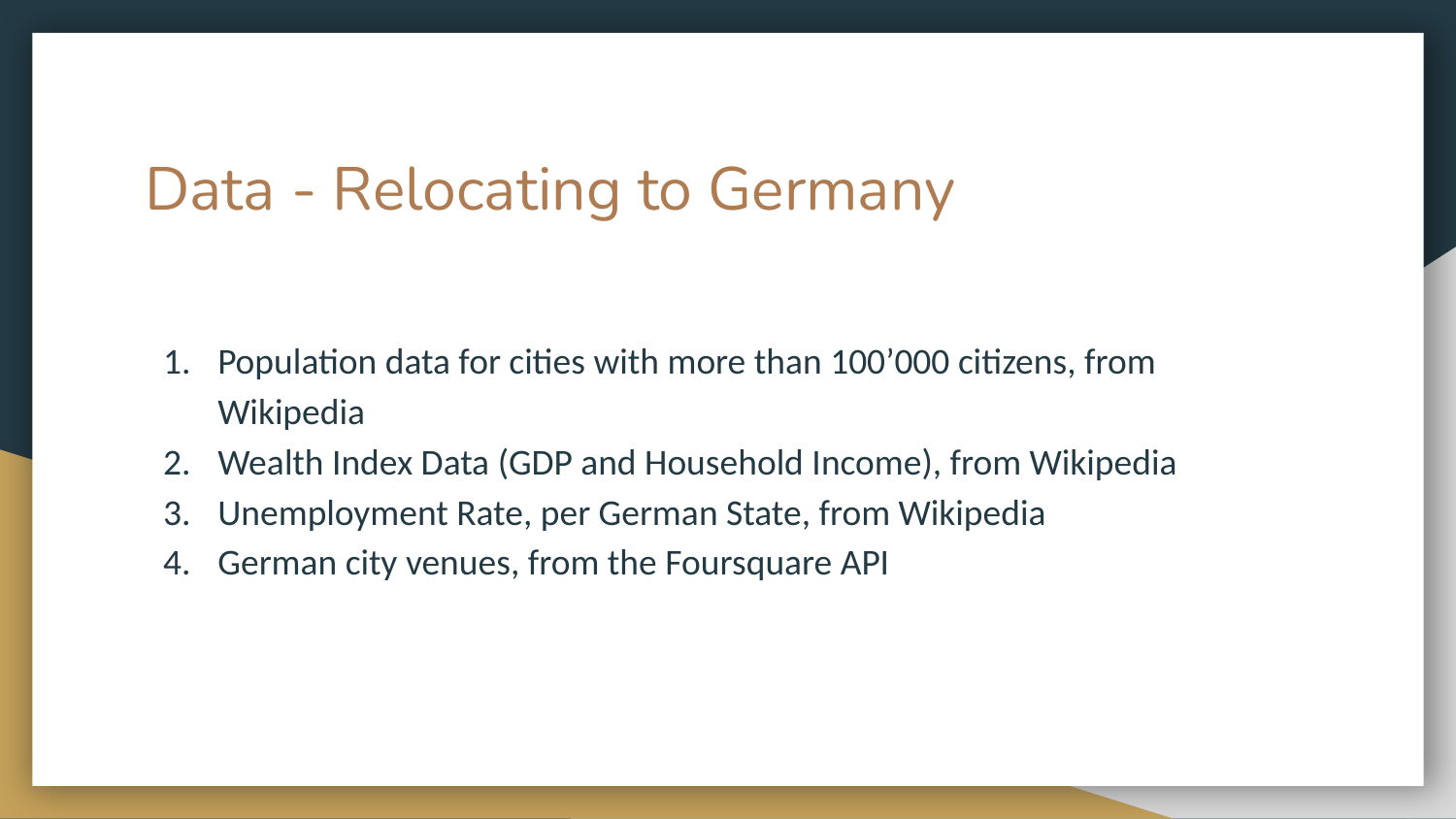

# Data - Relocating to Germany
Population data for cities with more than 100’000 citizens, from Wikipedia
Wealth Index Data (GDP and Household Income), from Wikipedia
Unemployment Rate, per German State, from Wikipedia
German city venues, from the Foursquare API